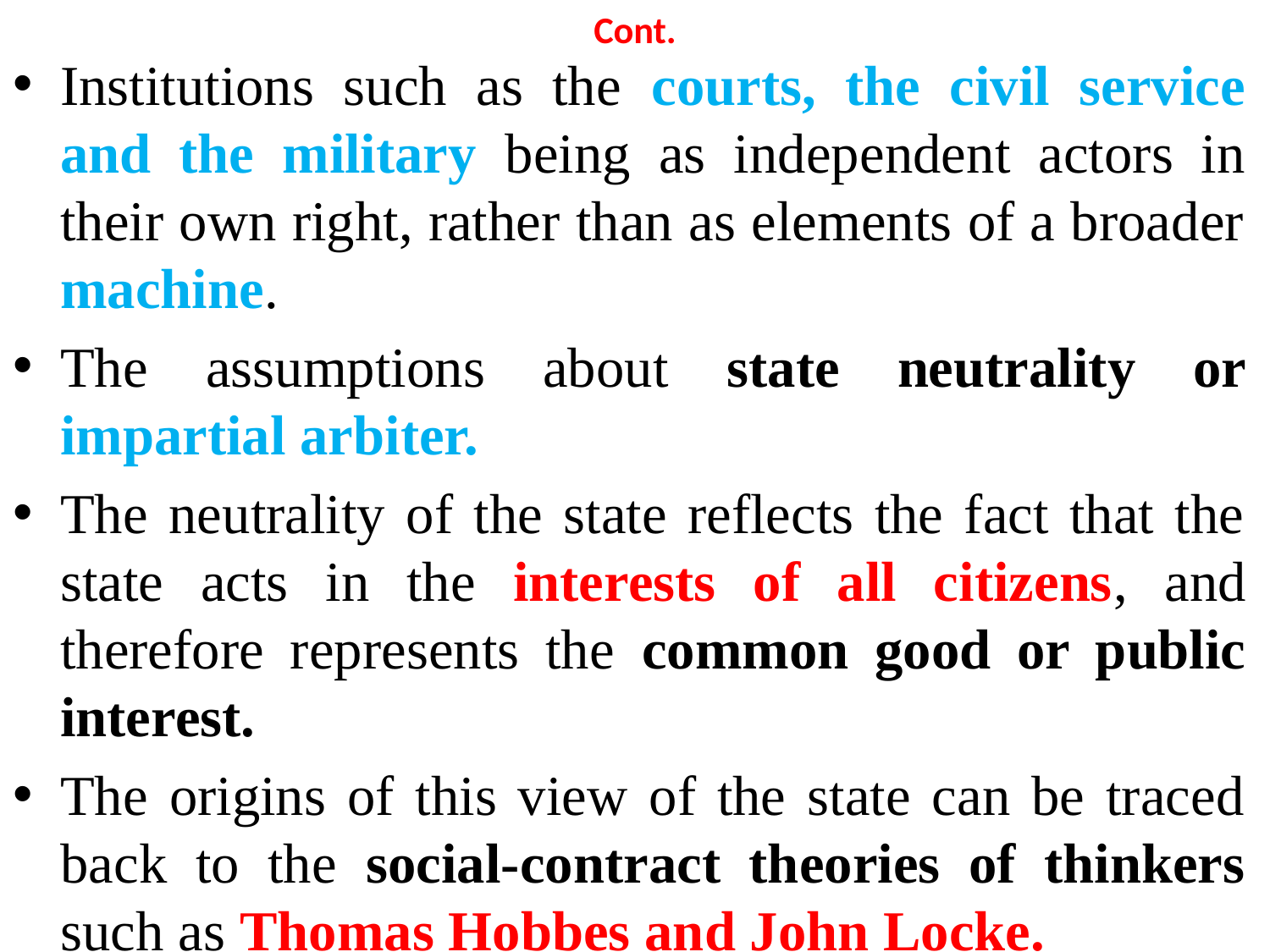

# Cont.
Institutions such as the courts, the civil service and the military being as independent actors in their own right, rather than as elements of a broader machine.
The assumptions about state neutrality or impartial arbiter.
The neutrality of the state reflects the fact that the state acts in the interests of all citizens, and therefore represents the common good or public interest.
The origins of this view of the state can be traced back to the social-contract theories of thinkers such as Thomas Hobbes and John Locke.